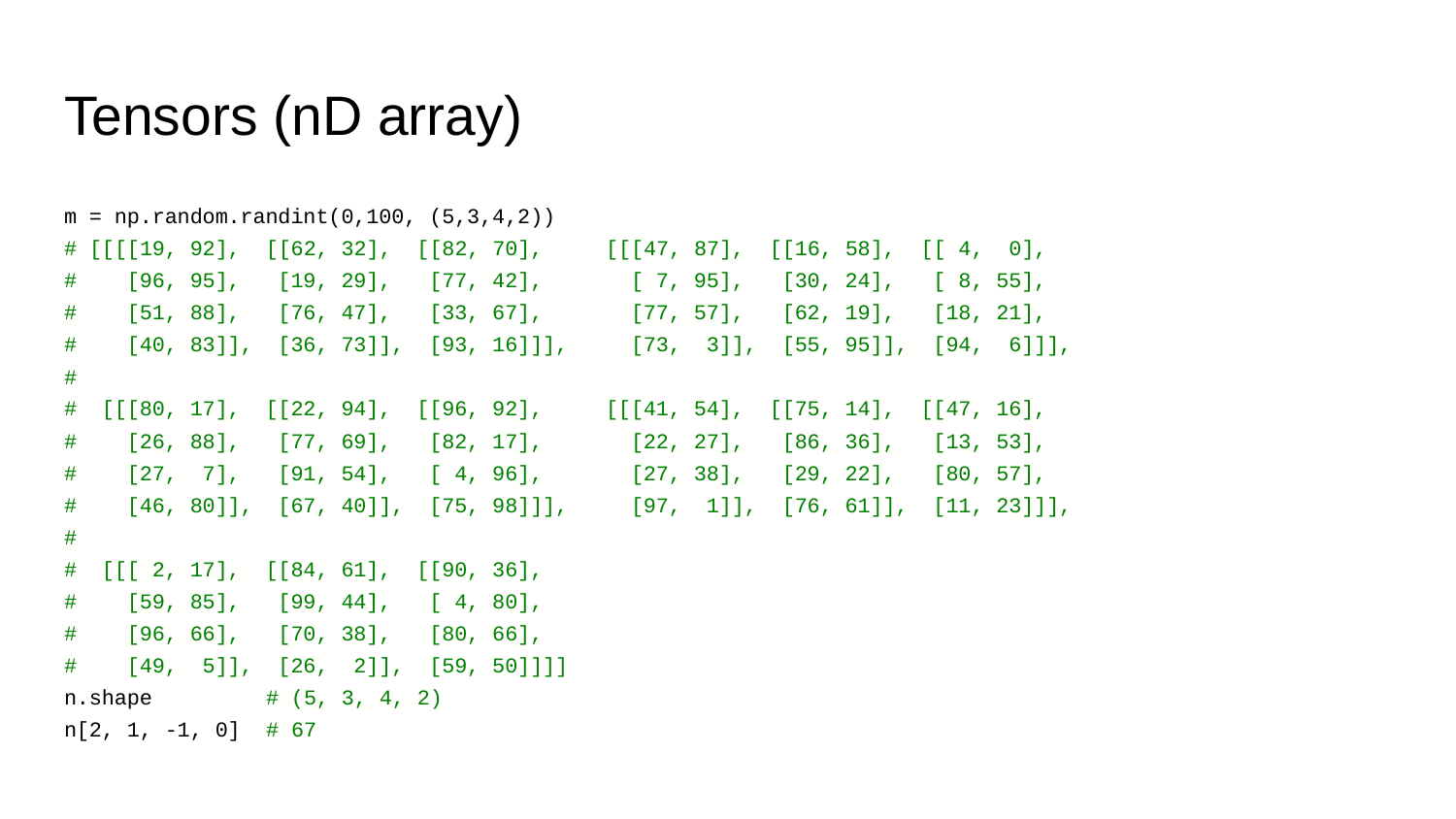

# Tensors (nD array)
m = np.random.randint(0,100, (5,3,4,2))
# [[[[19, 92],  [[62, 32],  [[82, 70],     [[[47, 87],  [[16, 58],  [[ 4,  0],
#    [96, 95],   [19, 29],   [77, 42],       [ 7, 95],   [30, 24],   [ 8, 55],
#    [51, 88],   [76, 47],   [33, 67],       [77, 57],   [62, 19],   [18, 21],
#    [40, 83]],  [36, 73]],  [93, 16]]],     [73,  3]],  [55, 95]],  [94,  6]]],
#
#  [[[80, 17],  [[22, 94],  [[96, 92],     [[[41, 54],  [[75, 14],  [[47, 16],
#    [26, 88],   [77, 69],   [82, 17],       [22, 27],   [86, 36],   [13, 53],
#    [27,  7],   [91, 54],   [ 4, 96],       [27, 38],   [29, 22],   [80, 57],
#    [46, 80]],  [67, 40]],  [75, 98]]],     [97,  1]],  [76, 61]],  [11, 23]]],
#
#  [[[ 2, 17],  [[84, 61],  [[90, 36],
#    [59, 85],   [99, 44],   [ 4, 80],
#    [96, 66],   [70, 38],   [80, 66],
#    [49,  5]],  [26,  2]],  [59, 50]]]]
n.shape         # (5, 3, 4, 2)
n[2, 1, -1, 0]  # 67